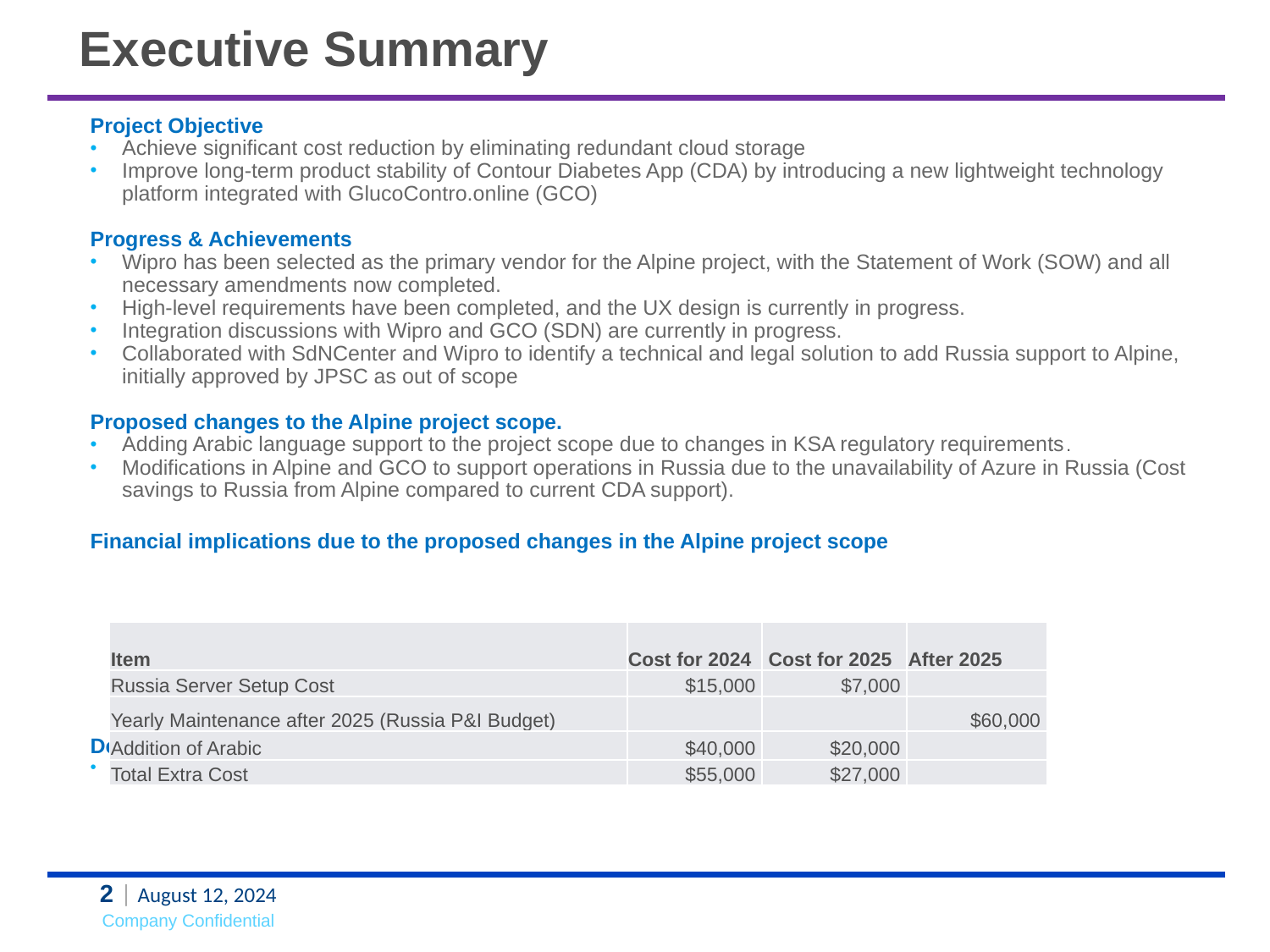

# Executive Summary
Project Objective
Achieve significant cost reduction by eliminating redundant cloud storage
Improve long-term product stability of Contour Diabetes App (CDA) by introducing a new lightweight technology platform integrated with GlucoContro.online (GCO)

Progress & Achievements
Wipro has been selected as the primary vendor for the Alpine project, with the Statement of Work (SOW) and all necessary amendments now completed.
High-level requirements have been completed, and the UX design is currently in progress.
Integration discussions with Wipro and GCO (SDN) are currently in progress.
Collaborated with SdNCenter and Wipro to identify a technical and legal solution to add Russia support to Alpine, initially approved by JPSC as out of scope

Proposed changes to the Alpine project scope.
Adding Arabic language support to the project scope due to changes in KSA regulatory requirements.
Modifications in Alpine and GCO to support operations in Russia due to the unavailability of Azure in Russia (Cost savings to Russia from Alpine compared to current CDA support).

Financial implications due to the proposed changes in the Alpine project scope

Decisions Requested
Approve Scope Change and Additional Cost

| Item | Cost for 2024 | Cost for 2025 | After 2025 |
| --- | --- | --- | --- |
| Russia Server Setup Cost | $15,000 | $7,000 |  |
| Yearly Maintenance after 2025 (Russia P&I Budget) |  |  | $60,000 |
| Addition of Arabic | $40,000 | $20,000 |  |
| Total Extra Cost | $55,000 | $27,000 |  |